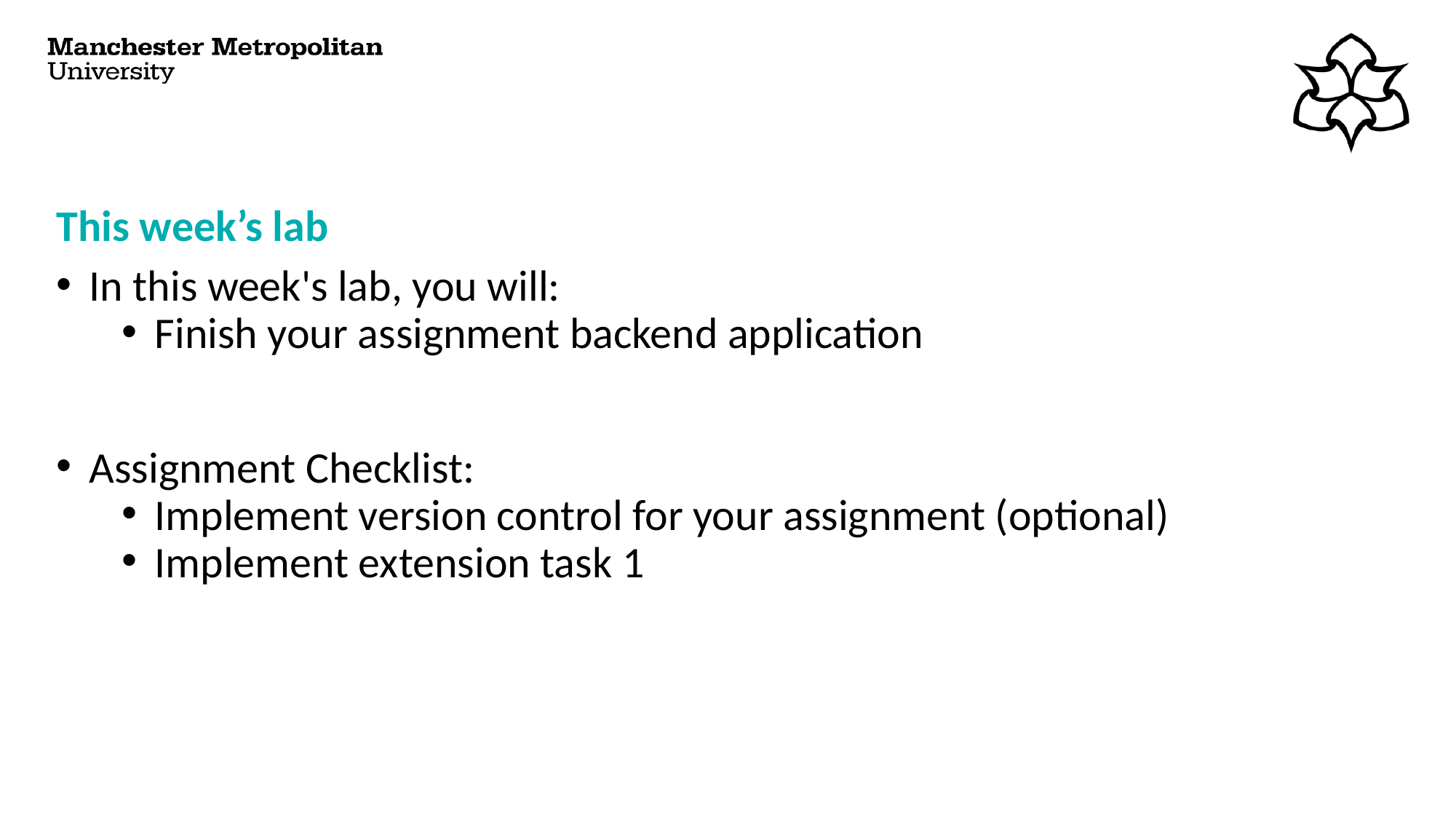

# This week’s lab
In this week's lab, you will:
Finish your assignment backend application

Assignment Checklist:
Implement version control for your assignment (optional)
Implement extension task 1